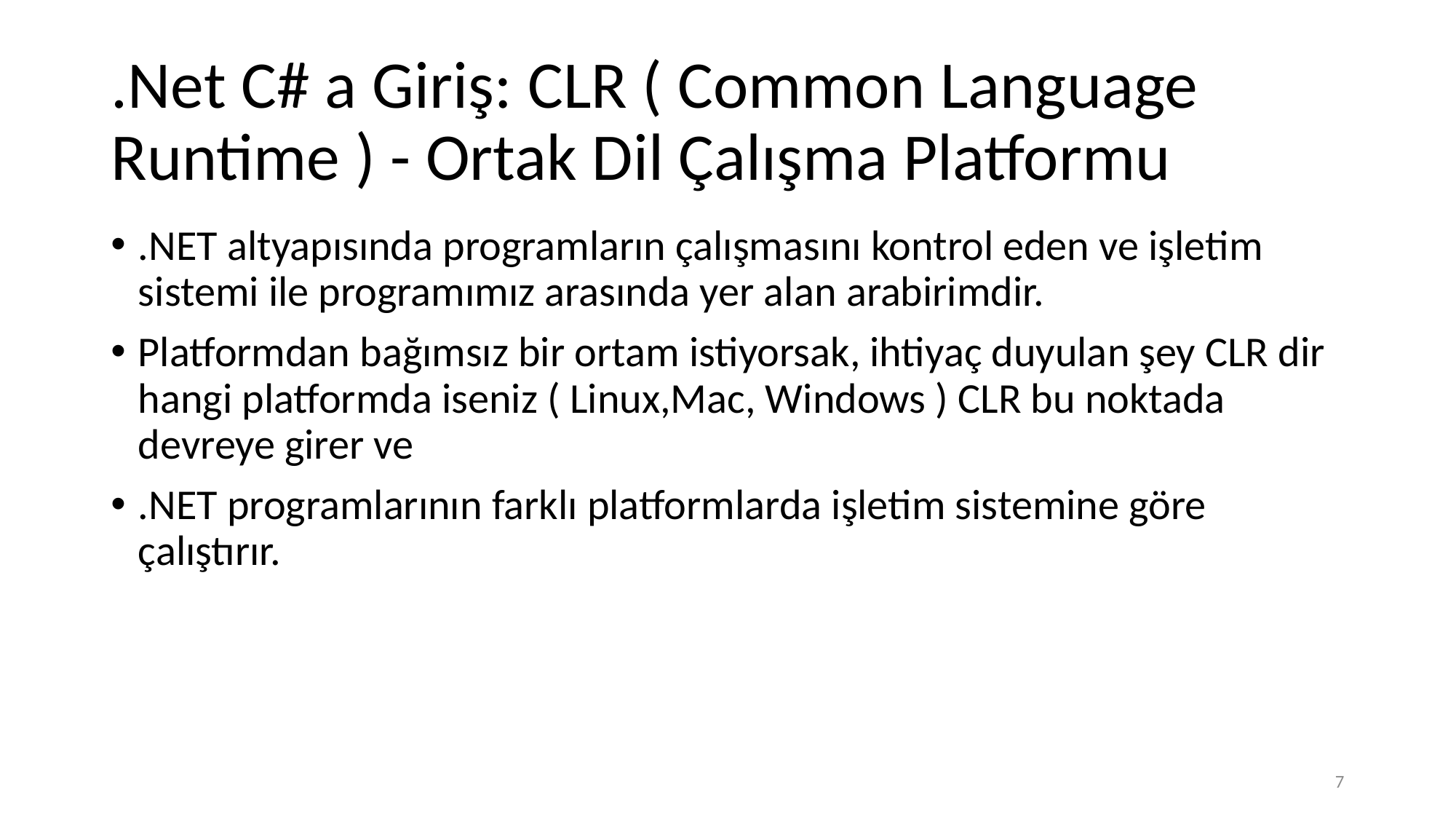

# .Net C# a Giriş: CLR ( Common Language Runtime ) - Ortak Dil Çalışma Platformu
.NET altyapısında programların çalışmasını kontrol eden ve işletim sistemi ile programımız arasında yer alan arabirimdir.
Platformdan bağımsız bir ortam istiyorsak, ihtiyaç duyulan şey CLR dir hangi platformda iseniz ( Linux,Mac, Windows ) CLR bu noktada devreye girer ve
.NET programlarının farklı platformlarda işletim sistemine göre çalıştırır.
7